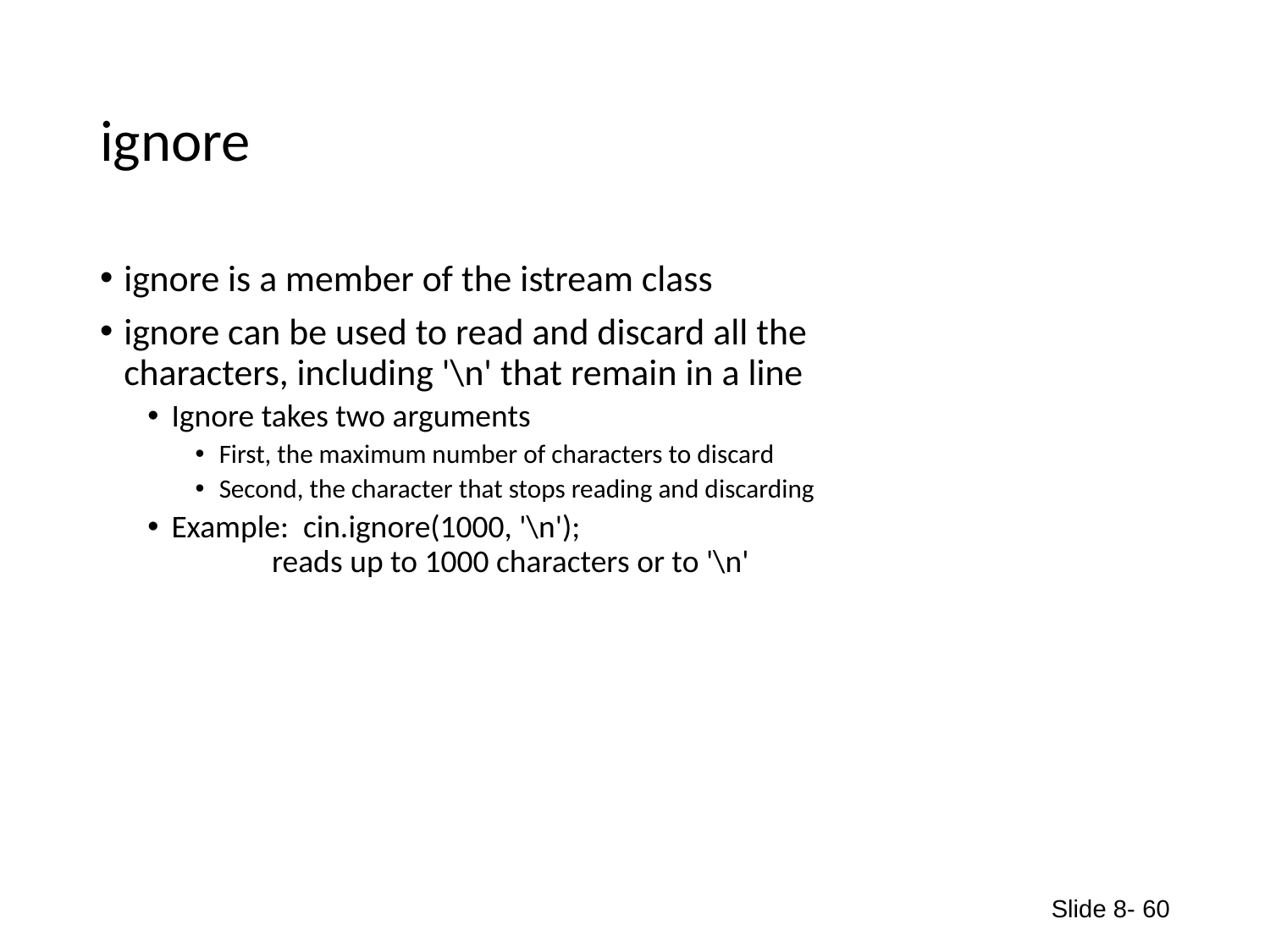

# ignore
ignore is a member of the istream class
ignore can be used to read and discard all the
characters, including '\n' that remain in a line
Ignore takes two arguments
First, the maximum number of characters to discard
Second, the character that stops reading and discarding
Example:  cin.ignore(1000, '\n');
              reads up to 1000 characters or to '\n'
Slide 8- 60